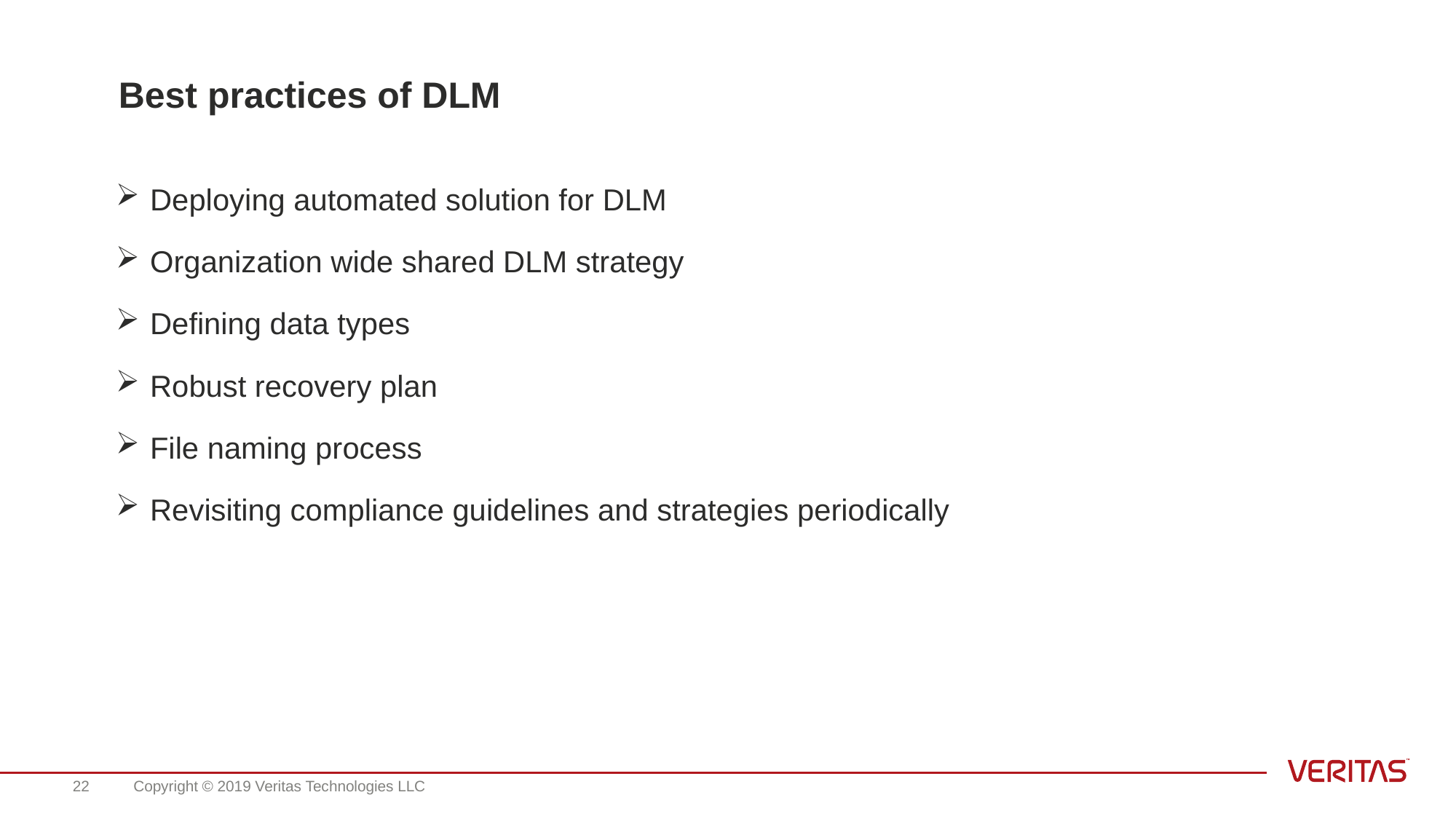

Best practices of DLM
Deploying automated solution for DLM
Organization wide shared DLM strategy
Defining data types
Robust recovery plan
File naming process
Revisiting compliance guidelines and strategies periodically

22
Copyright © 2019 Veritas Technologies LLC